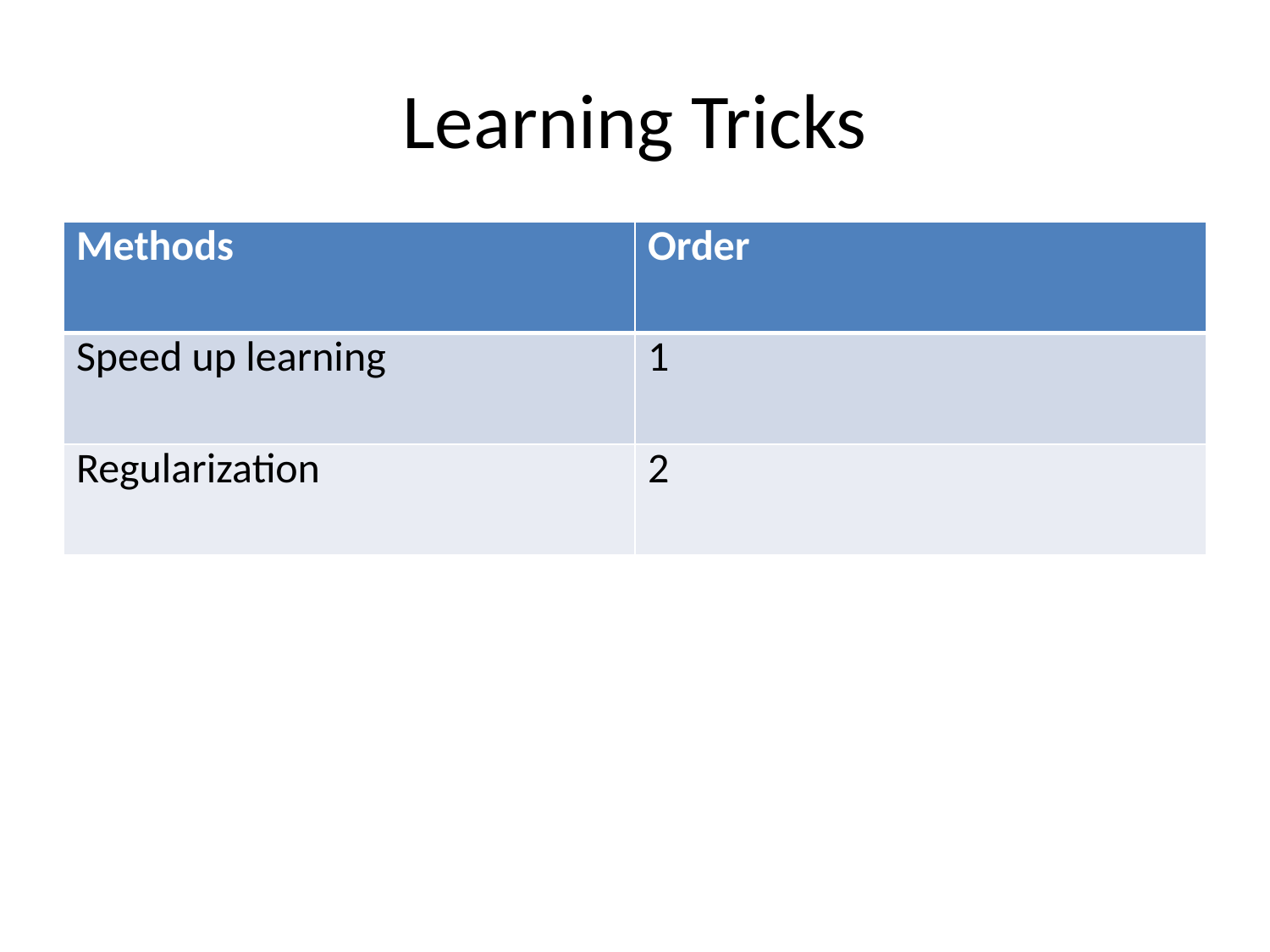

# Learning Tricks
| Methods | Order |
| --- | --- |
| Speed up learning | 1 |
| Regularization | 2 |